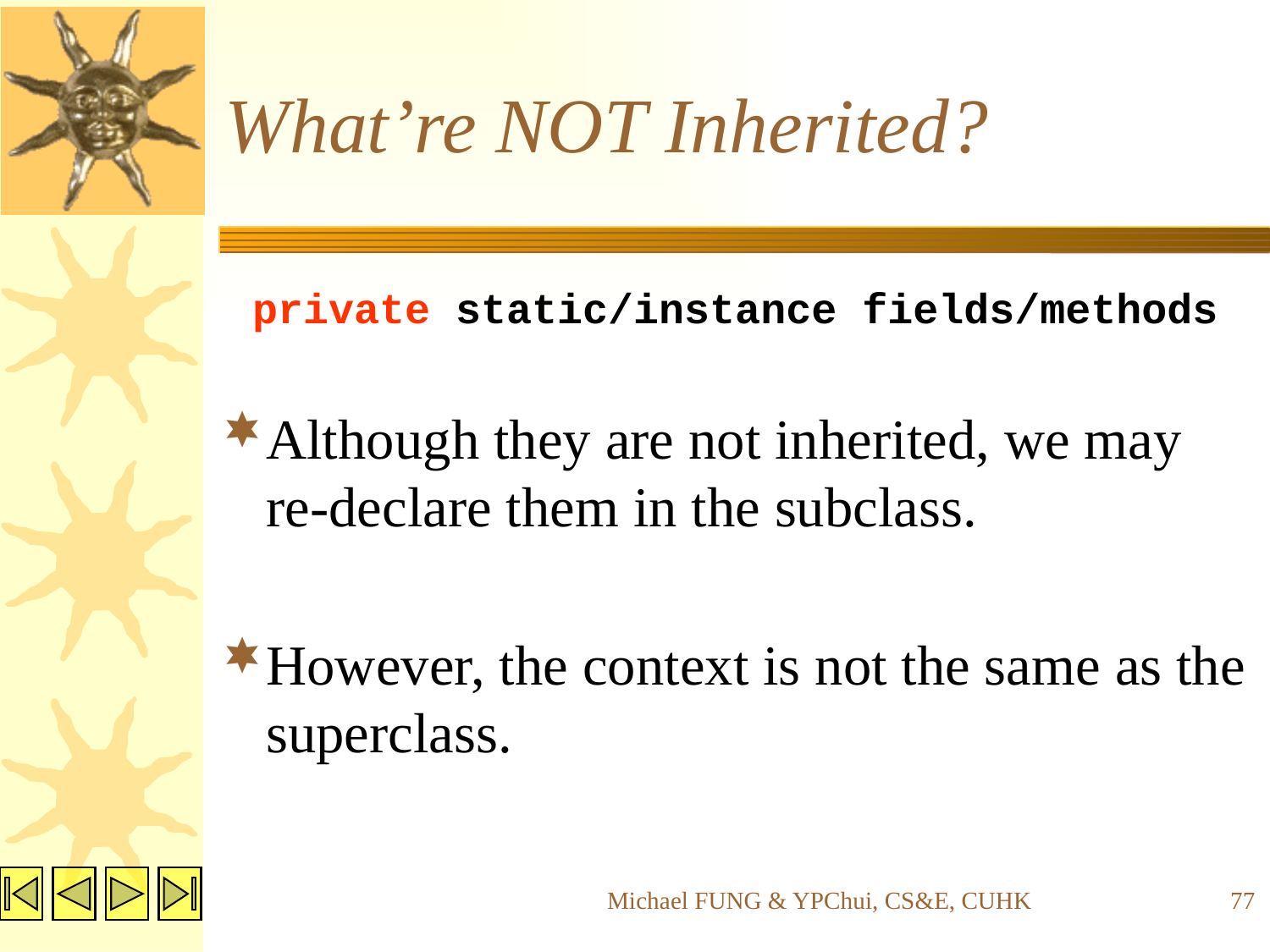

# What’re NOT Inherited?
private static/instance fields/methods

Although they are not inherited, we may re-declare them in the subclass.

However, the context is not the same as the superclass.
Michael FUNG & YPChui, CS&E, CUHK
77